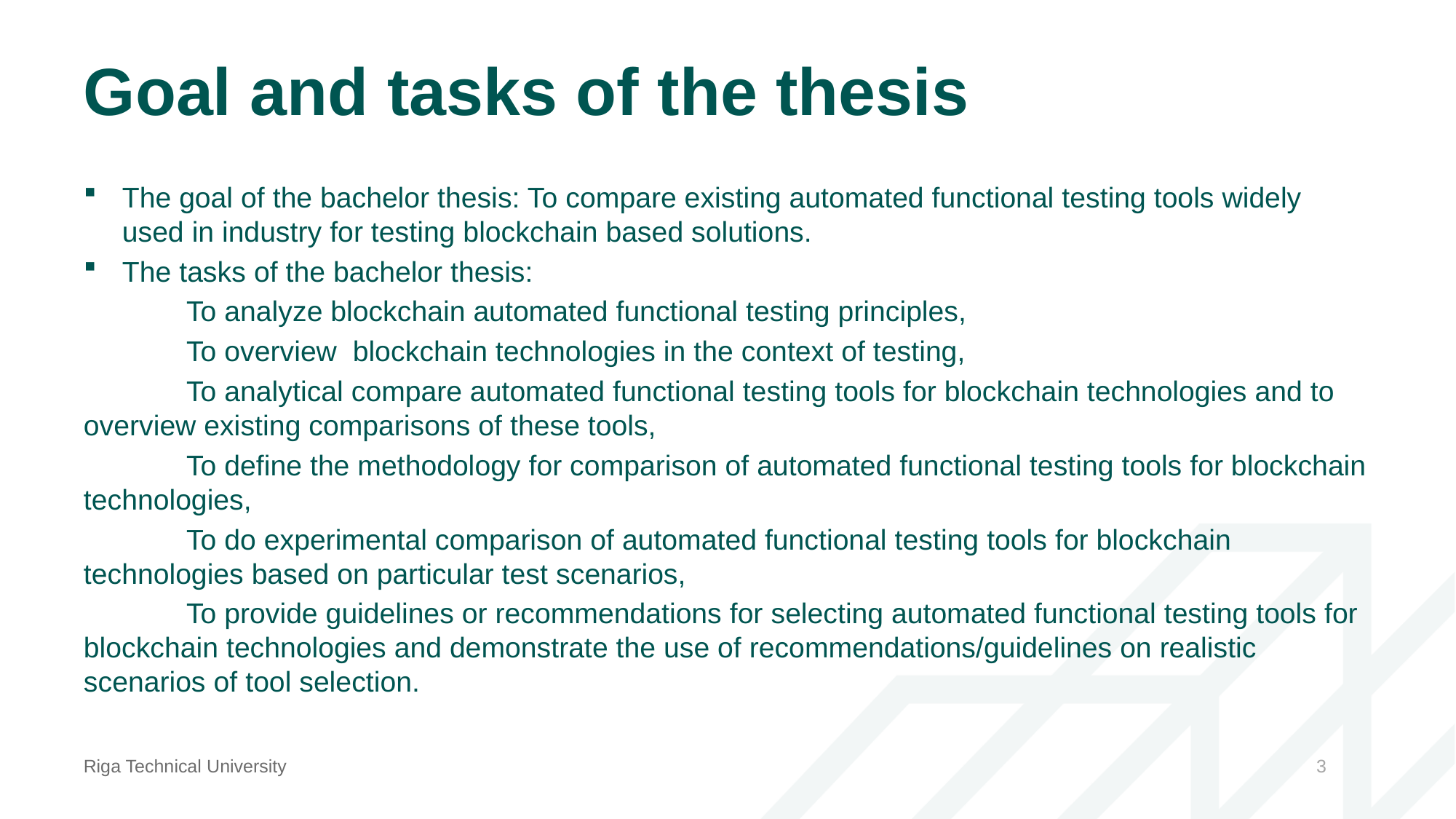

# Goal and tasks of the thesis
The goal of the bachelor thesis: To compare existing automated functional testing tools widely used in industry for testing blockchain based solutions.
The tasks of the bachelor thesis:
	To analyze blockchain automated functional testing principles,
	To overview  blockchain technologies in the context of testing,
	To analytical compare automated functional testing tools for blockchain technologies and to overview existing comparisons of these tools,
	To define the methodology for comparison of automated functional testing tools for blockchain technologies,
	To do experimental comparison of automated functional testing tools for blockchain technologies based on particular test scenarios,
	To provide guidelines or recommendations for selecting automated functional testing tools for blockchain technologies and demonstrate the use of recommendations/guidelines on realistic scenarios of tool selection.

Riga Technical University